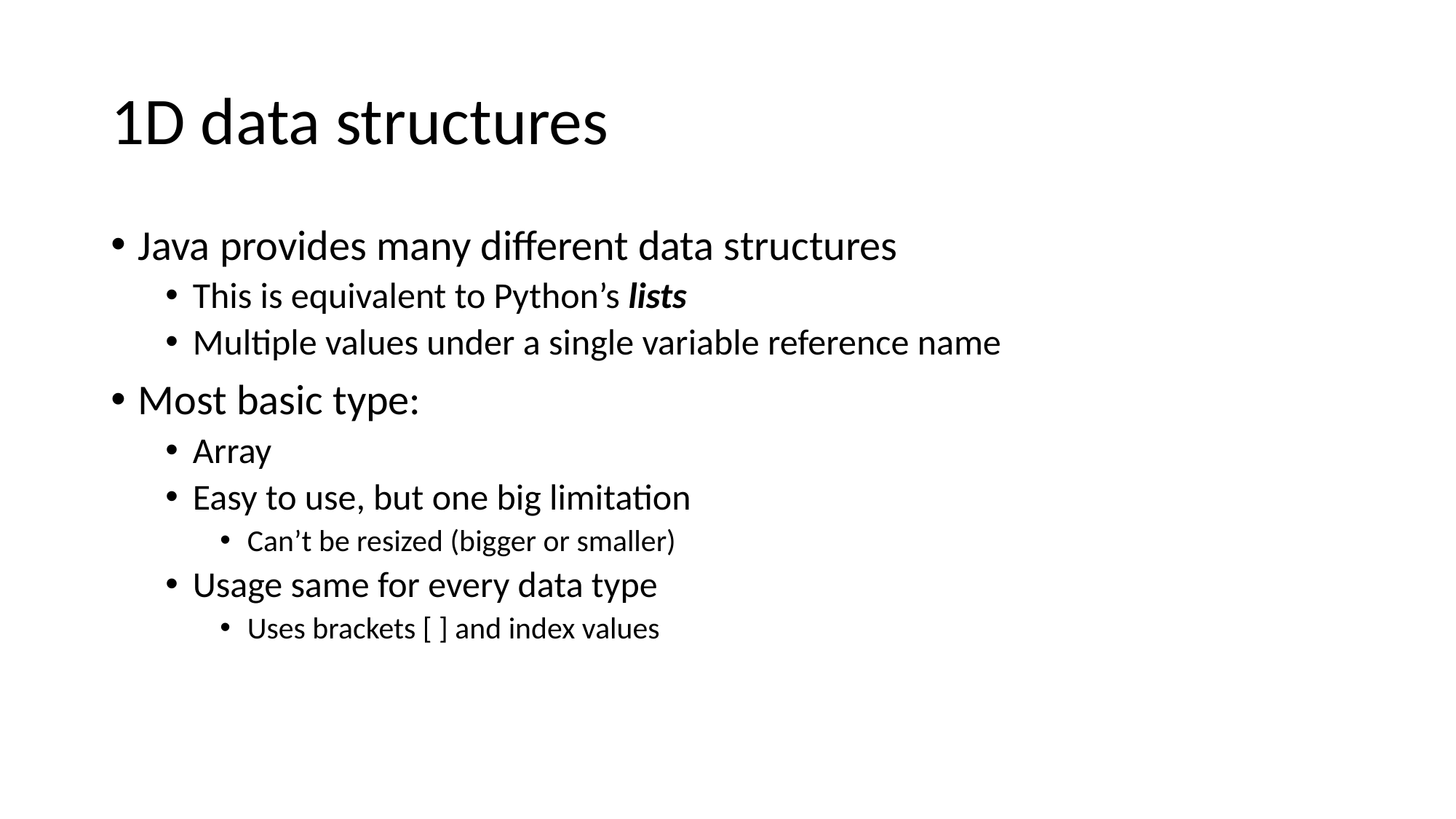

# 1D data structures
Java provides many different data structures
This is equivalent to Python’s lists
Multiple values under a single variable reference name
Most basic type:
Array
Easy to use, but one big limitation
Can’t be resized (bigger or smaller)
Usage same for every data type
Uses brackets [ ] and index values